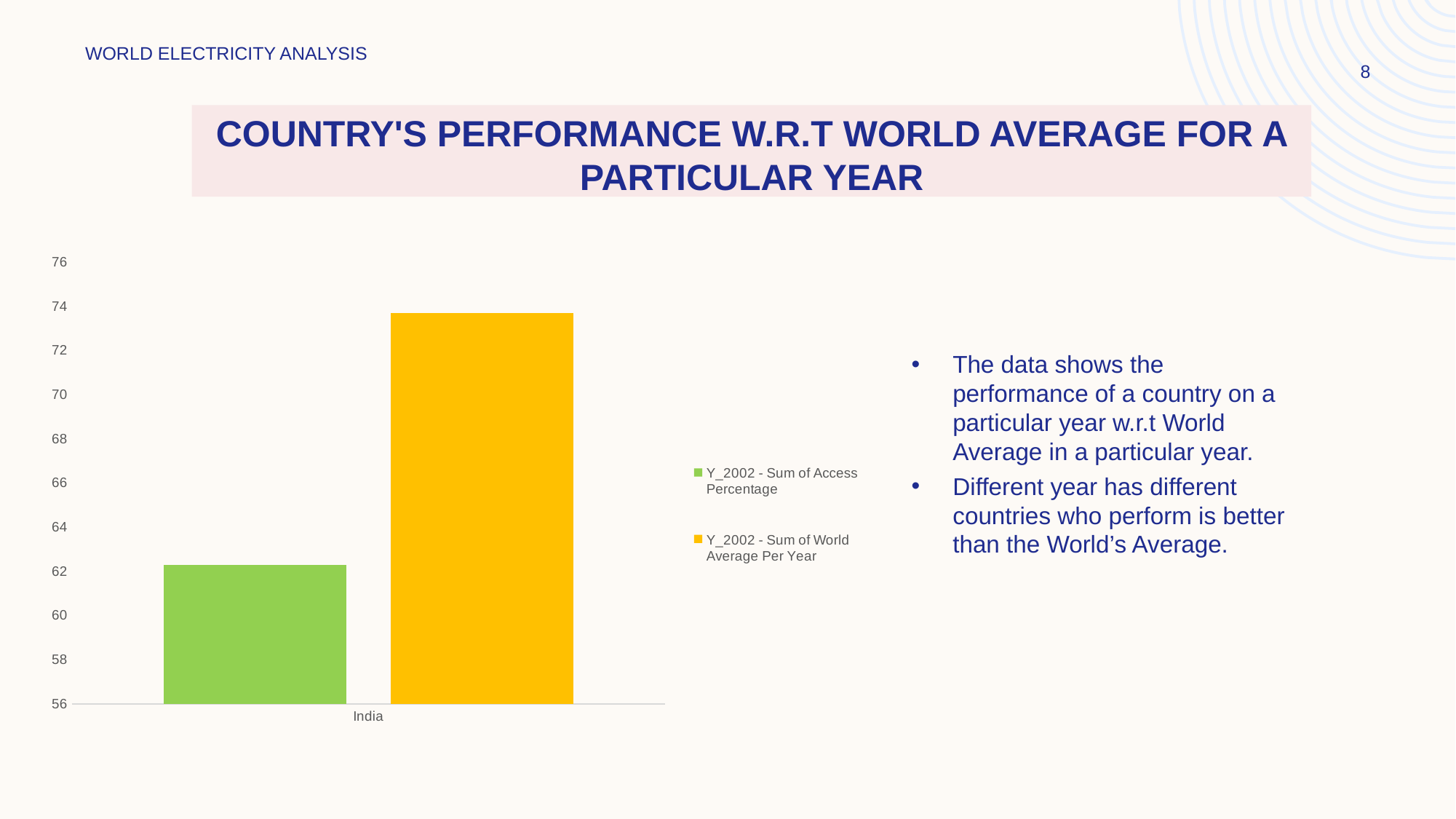

WORLD ELECTRICITY ANALYSIS
8
Country's PERFORMANCE W.R.T WORLD AVERAGE FOR A PARTICULAR YEAR

### Chart

| Category | Y_2002 - Sum of Access Percentage | Y_2002 - Sum of World Average Per Year |
|---|---|---|
| India | 62.2999992370605 | 73.7006242804061 |
The data shows the performance of a country on a particular year w.r.t World Average in a particular year.
Different year has different countries who perform is better than the World’s Average.